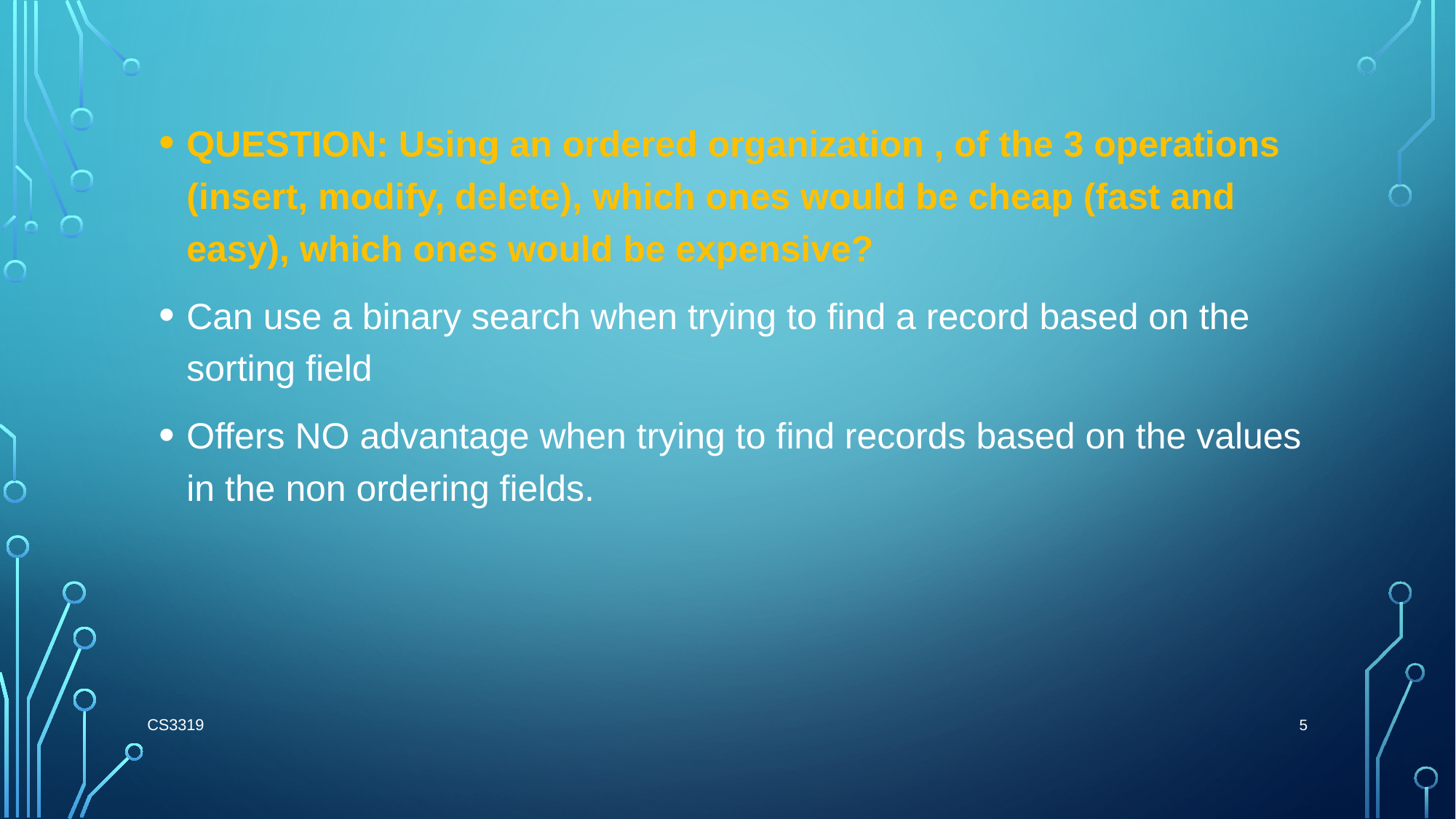

QUESTION: Using an ordered organization , of the 3 operations (insert, modify, delete), which ones would be cheap (fast and easy), which ones would be expensive?
Can use a binary search when trying to find a record based on the sorting field
Offers NO advantage when trying to find records based on the values in the non ordering fields.

5
CS3319